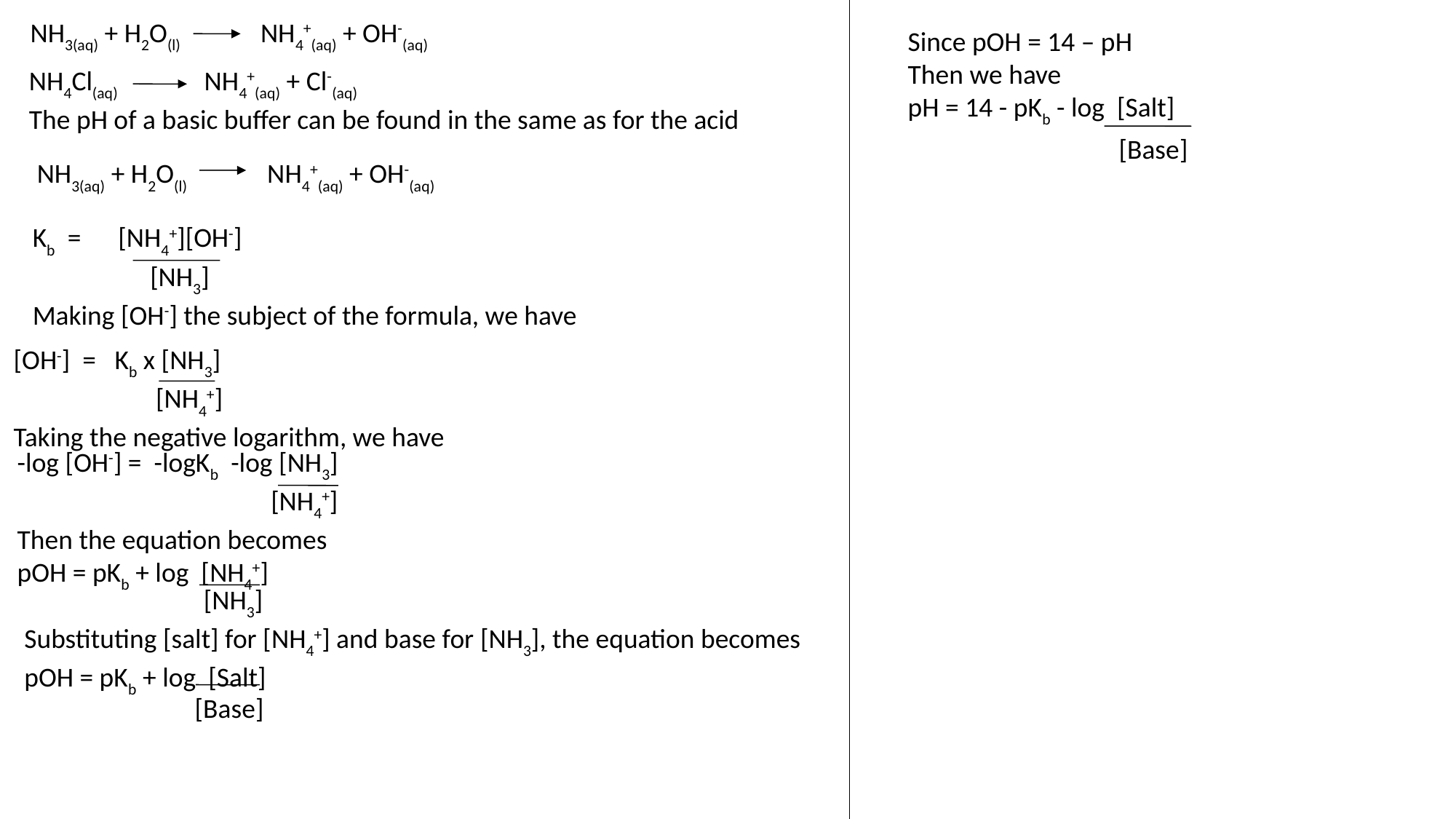

NH3(aq) + H2O(l)             NH4+(aq) + OH-(aq)

Since pOH = 14 – pH
Then we have
pH = 14 - pKb - log  [Salt]

NH4Cl(aq)              NH4+(aq) + Cl-(aq)
The pH of a basic buffer can be found in the same as for the acid

                         [Base]

NH3(aq) + H2O(l)             NH4+(aq) + OH-(aq)

Kb  =      [NH4+][OH-]
                   [NH3]
Making [OH-] the subject of the formula, we have

[OH-]  =   Kb x [NH3]
                       [NH4+]
Taking the negative logarithm, we have

-log [OH-] =  -logKb  -log [NH3]
                                         [NH4+]
Then the equation becomes
pOH = pKb + log  [NH4+]

                             [NH3]
Substituting [salt] for [NH4+] and base for [NH3], the equation becomes
pOH = pKb + log  [Salt]

                   [Base]

21